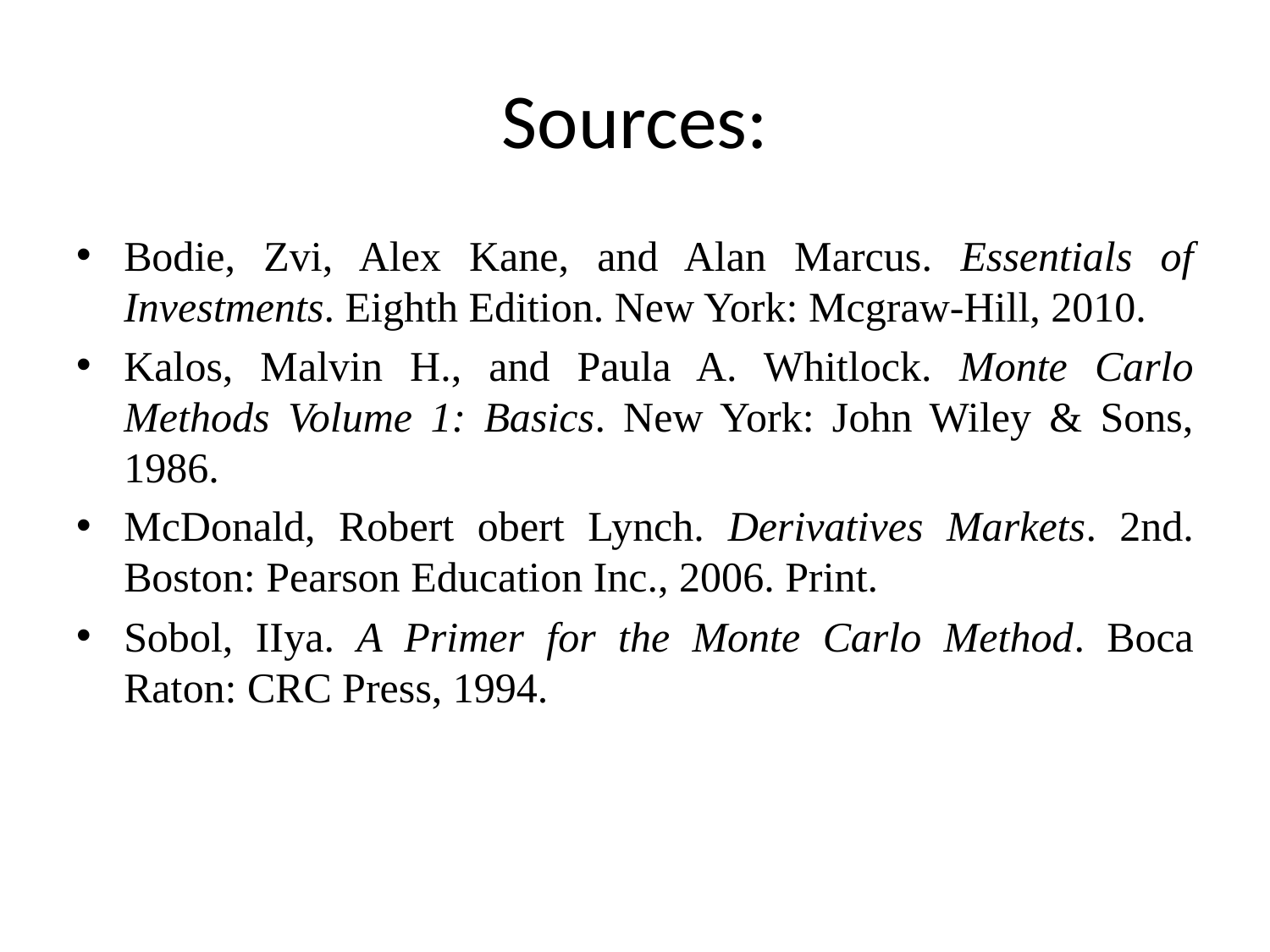

# Sources:
Bodie, Zvi, Alex Kane, and Alan Marcus. Essentials of Investments. Eighth Edition. New York: Mcgraw-Hill, 2010.
Kalos, Malvin H., and Paula A. Whitlock. Monte Carlo Methods Volume 1: Basics. New York: John Wiley & Sons, 1986.
McDonald, Robert obert Lynch. Derivatives Markets. 2nd. Boston: Pearson Education Inc., 2006. Print.
Sobol, IIya. A Primer for the Monte Carlo Method. Boca Raton: CRC Press, 1994.